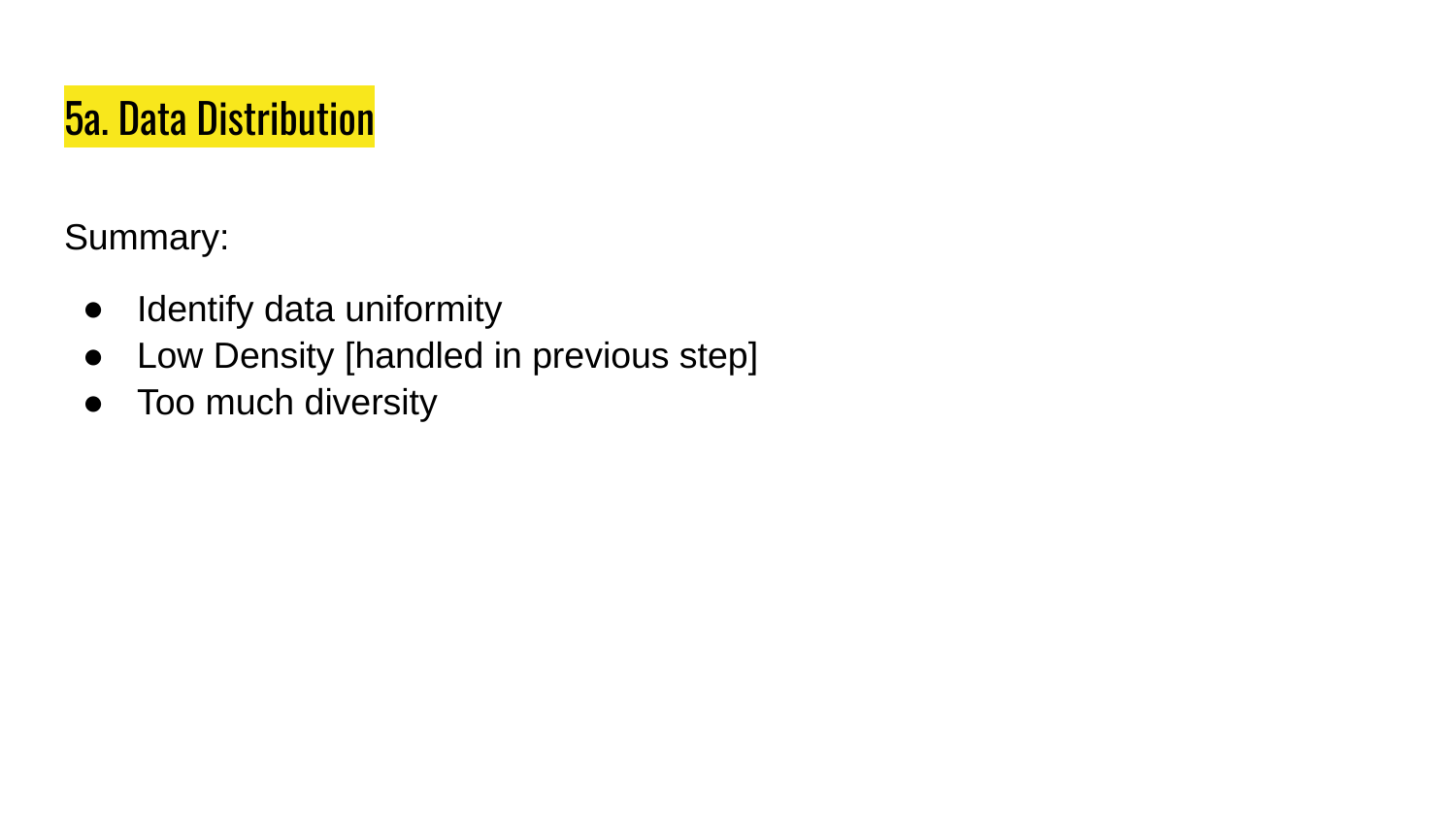

# 5a. Data Distribution
Summary:
Identify data uniformity
Low Density [handled in previous step]
Too much diversity